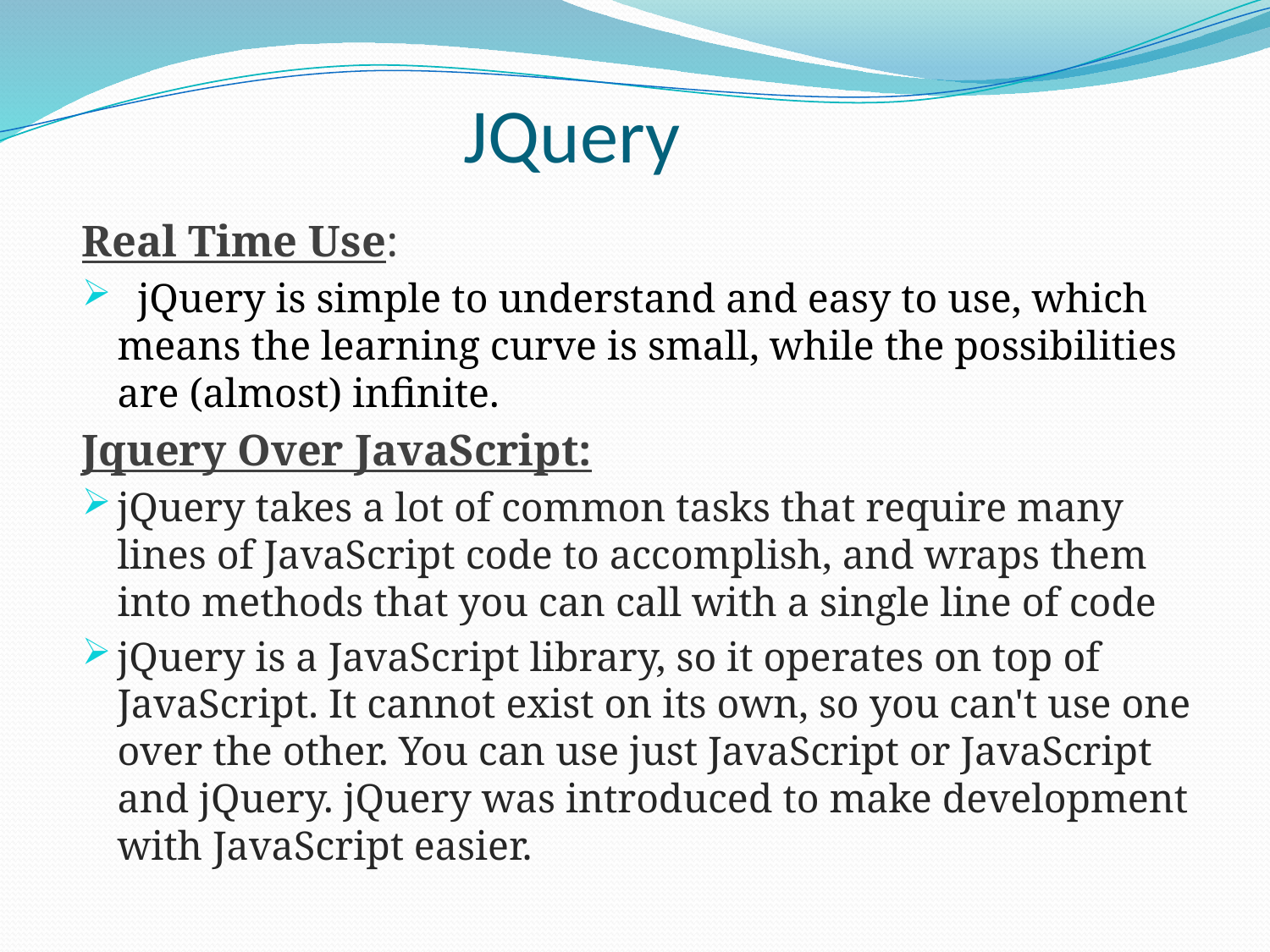

# JQuery
Real Time Use:
  jQuery is simple to understand and easy to use, which means the learning curve is small, while the possibilities are (almost) infinite.
Jquery Over JavaScript:
jQuery takes a lot of common tasks that require many lines of JavaScript code to accomplish, and wraps them into methods that you can call with a single line of code
jQuery is a JavaScript library, so it operates on top of JavaScript. It cannot exist on its own, so you can't use one over the other. You can use just JavaScript or JavaScript and jQuery. jQuery was introduced to make development with JavaScript easier.